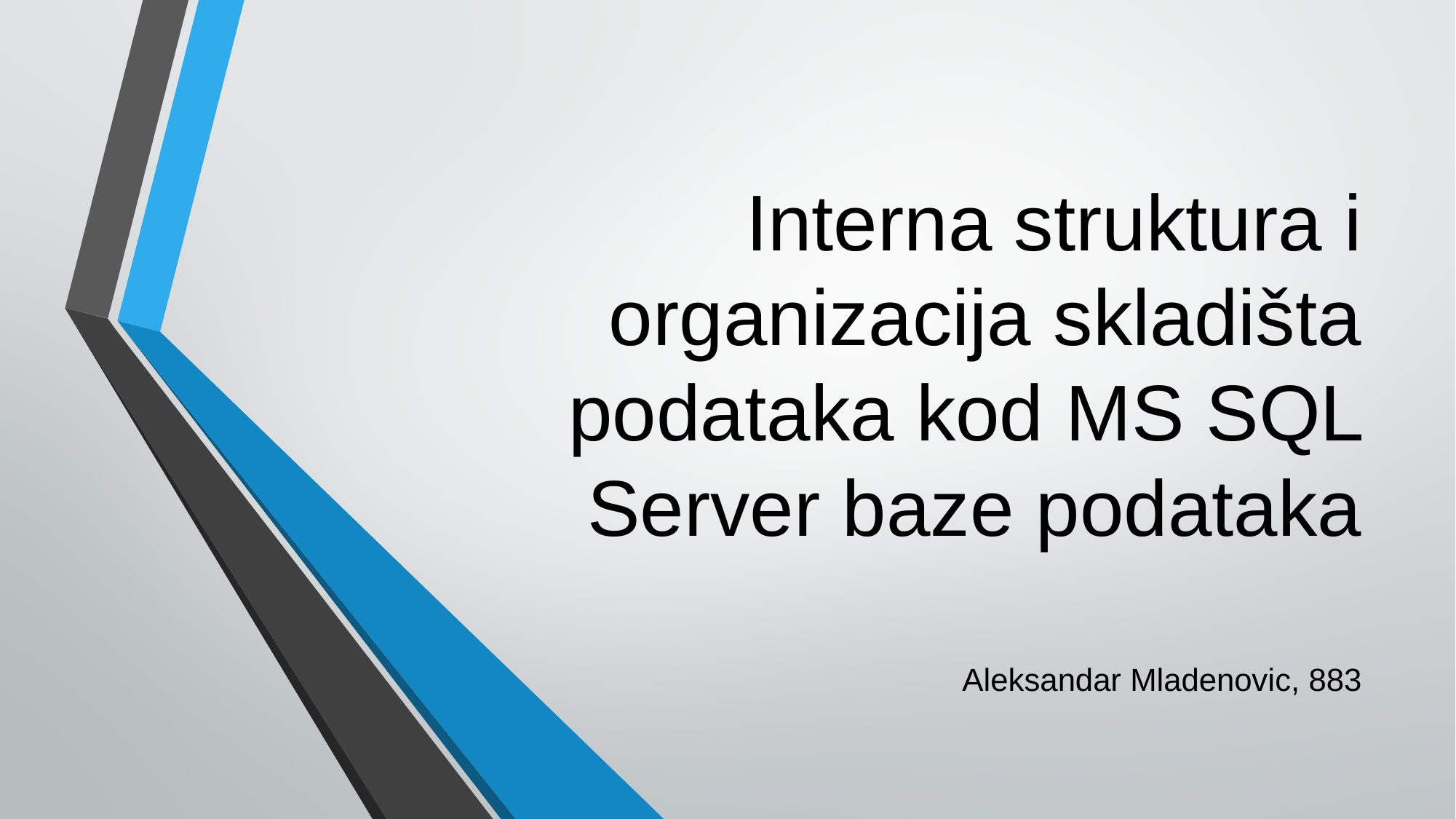

# Interna struktura i organizacija skladišta podataka kod MS SQL Server baze podataka
Aleksandar Mladenovic, 883